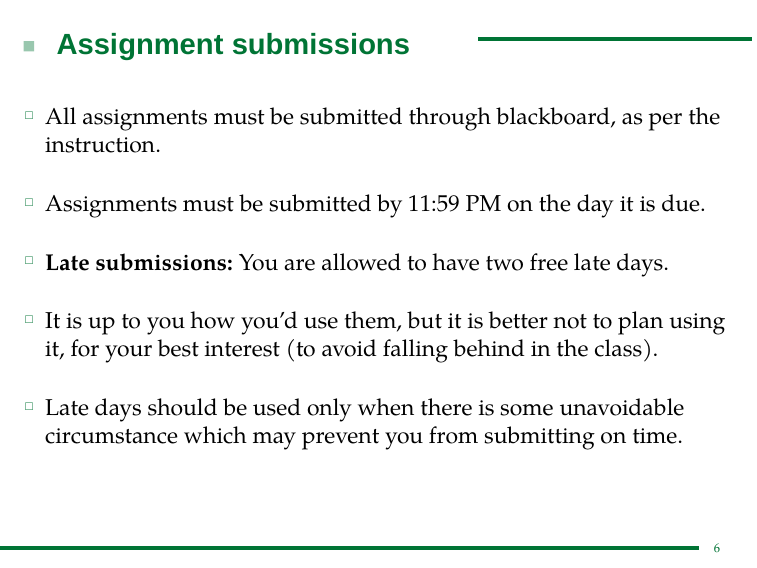

# Assignment submissions

All assignments must be submitted through blackboard, as per the instruction.

Assignments must be submitted by 11:59 PM on the day it is due.

Late submissions: You are allowed to have two free late days.

It is up to you how you’d use them, but it is better not to plan using it, for your best interest (to avoid falling behind in the class).

Late days should be used only when there is some unavoidable circumstance which may prevent you from submitting on time.

6